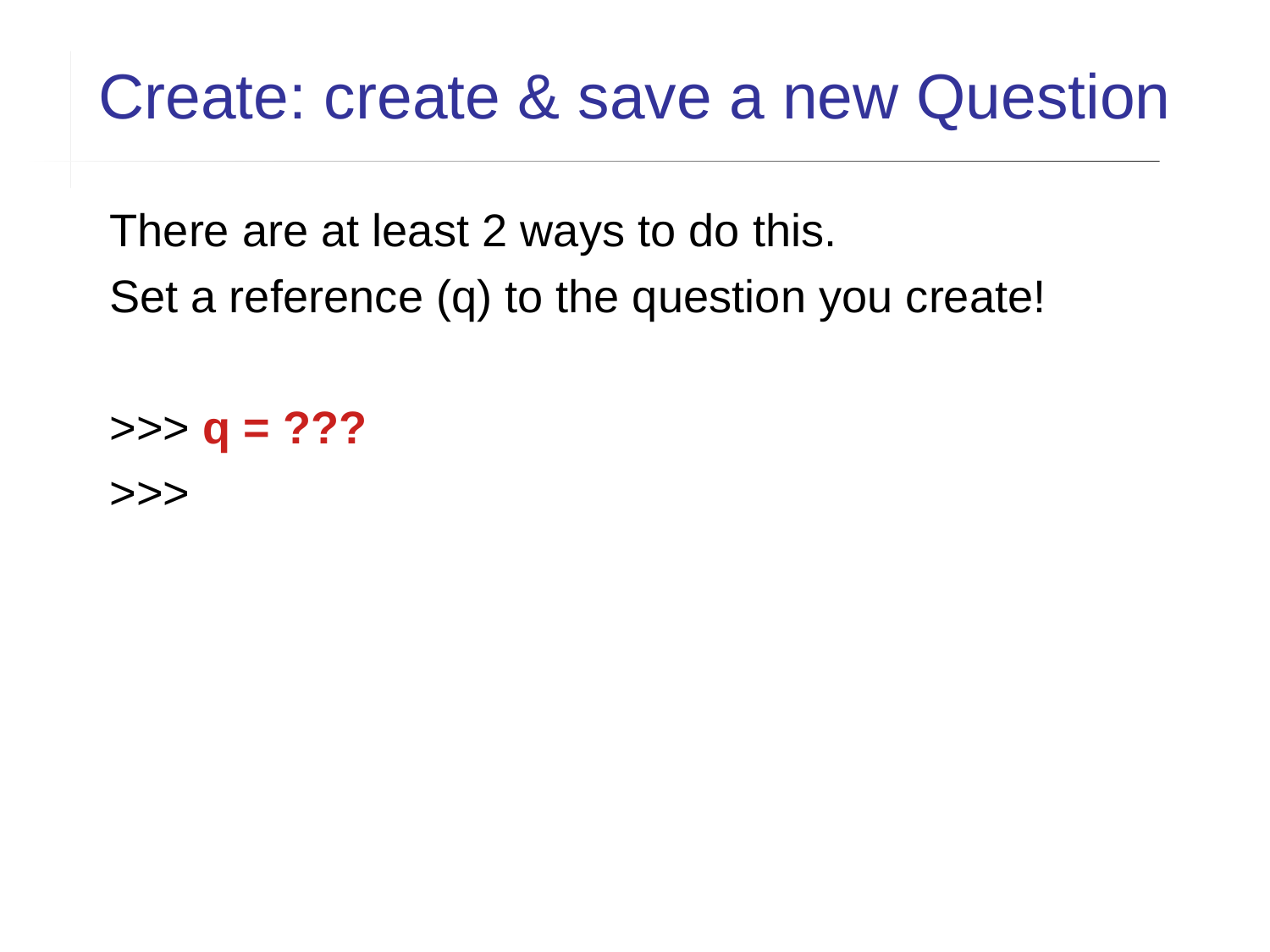

Create: create & save a new Question
There are at least 2 ways to do this.
Set a reference (q) to the question you create!

>>> q = ???
>>>